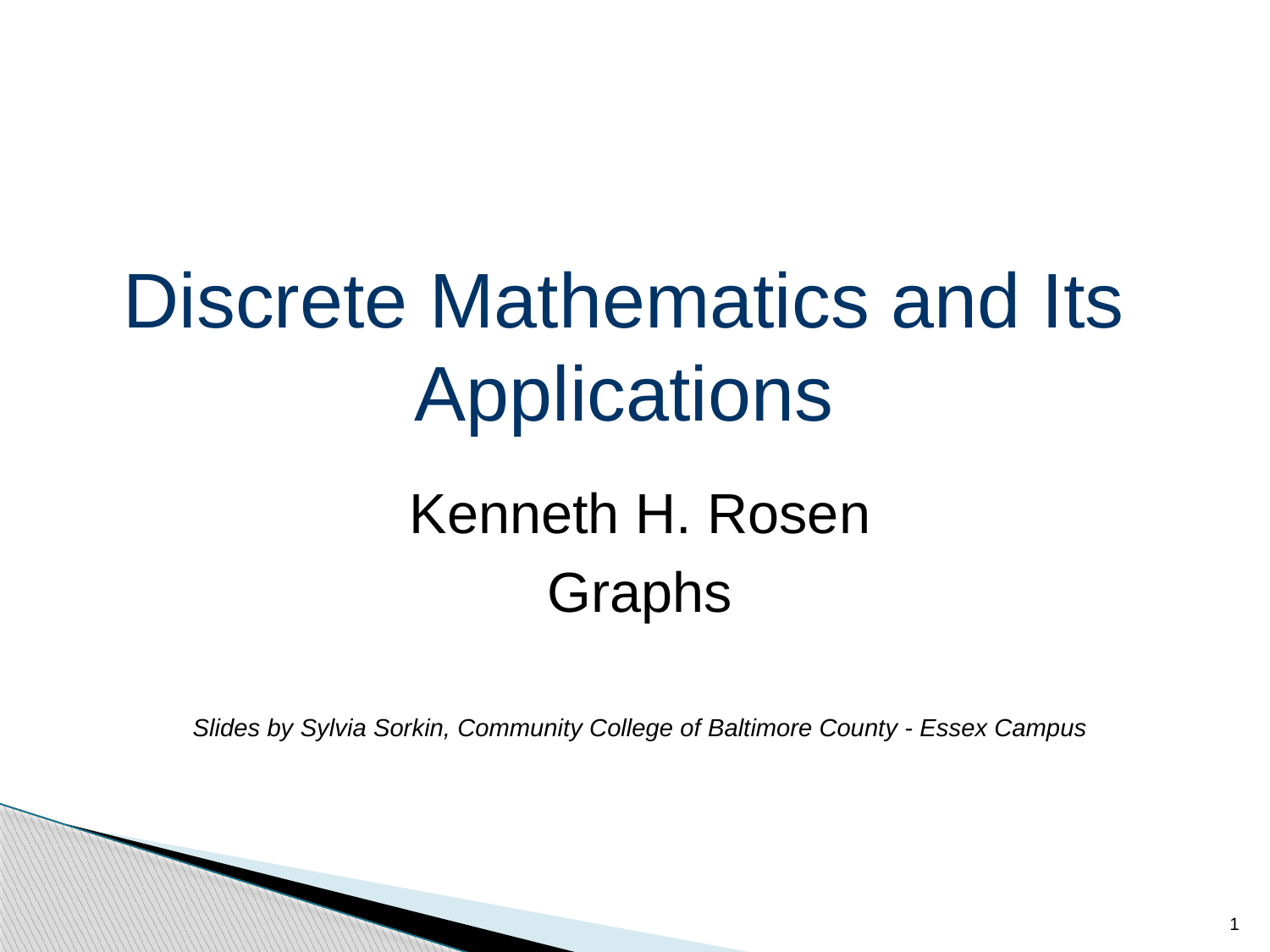

Discrete Mathematics and Its Applications

Kenneth H. Rosen
Graphs

Slides by Sylvia Sorkin, Community College of Baltimore County - Essex Campus
1